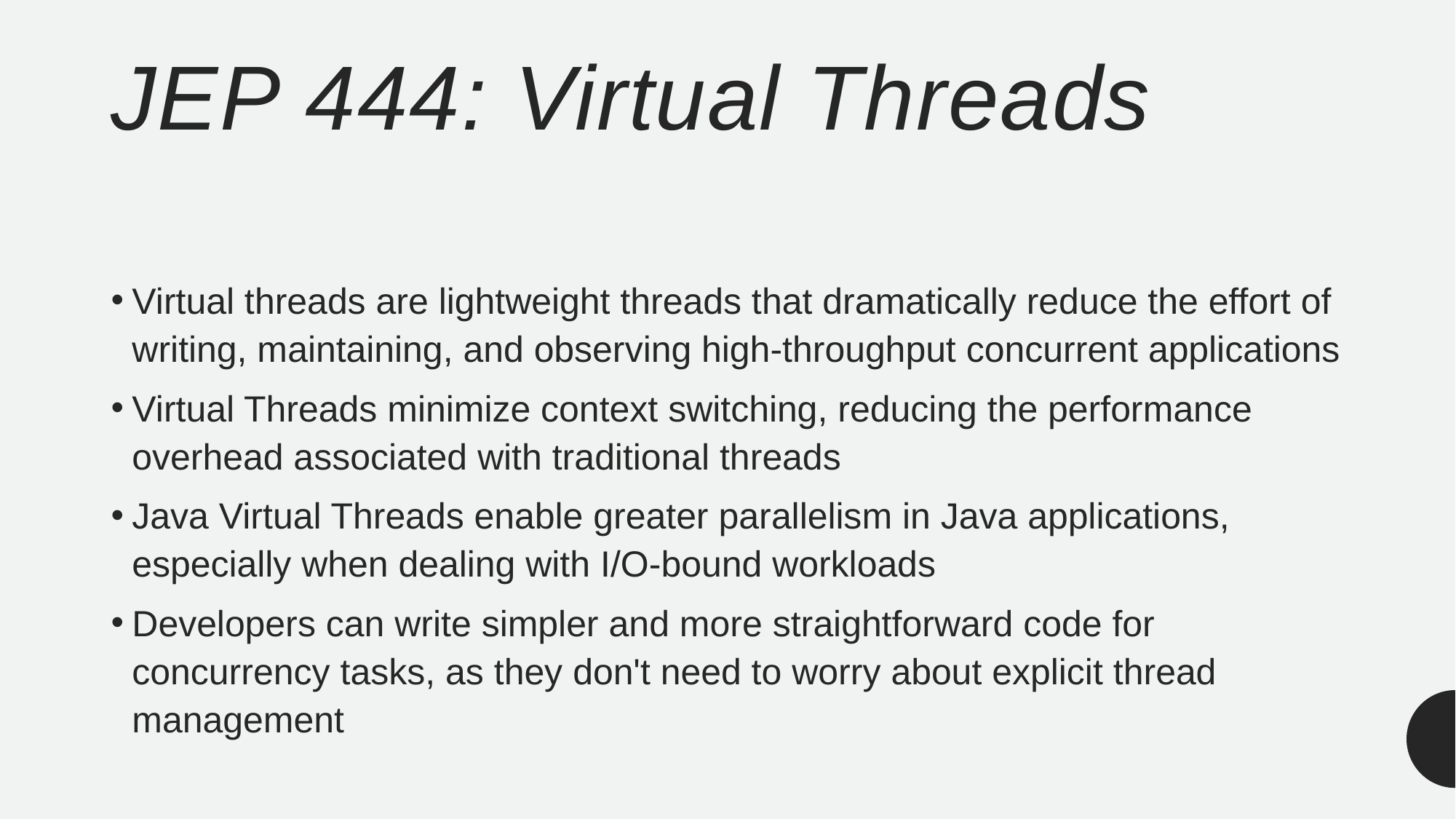

# JEP 444: Virtual Threads
Virtual threads are lightweight threads that dramatically reduce the effort of writing, maintaining, and observing high-throughput concurrent applications
Virtual Threads minimize context switching, reducing the performance overhead associated with traditional threads
Java Virtual Threads enable greater parallelism in Java applications, especially when dealing with I/O-bound workloads
Developers can write simpler and more straightforward code for concurrency tasks, as they don't need to worry about explicit thread management